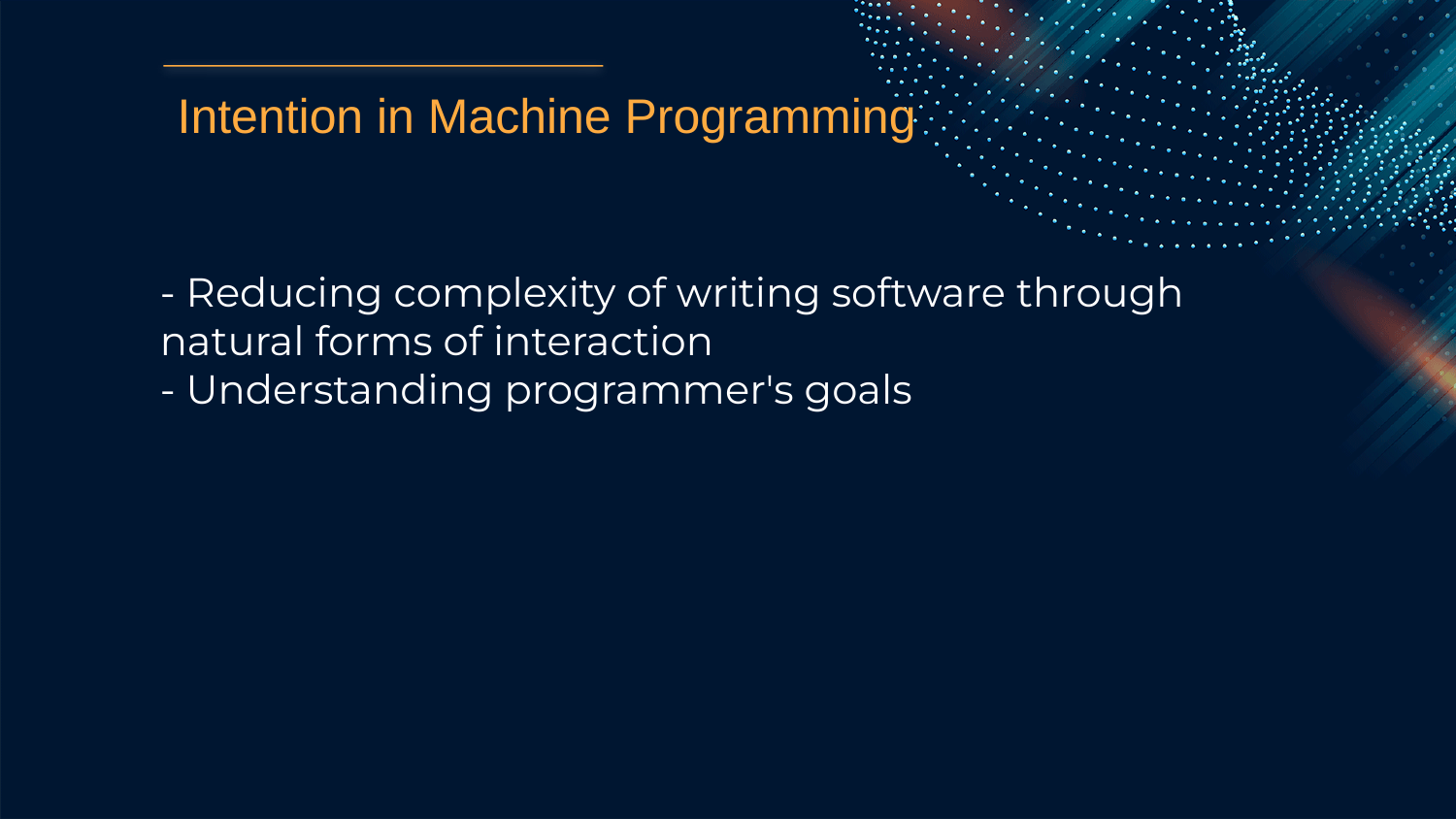

Intention in Machine Programming

- Reducing complexity of writing software through natural forms of interaction
- Understanding programmer's goals